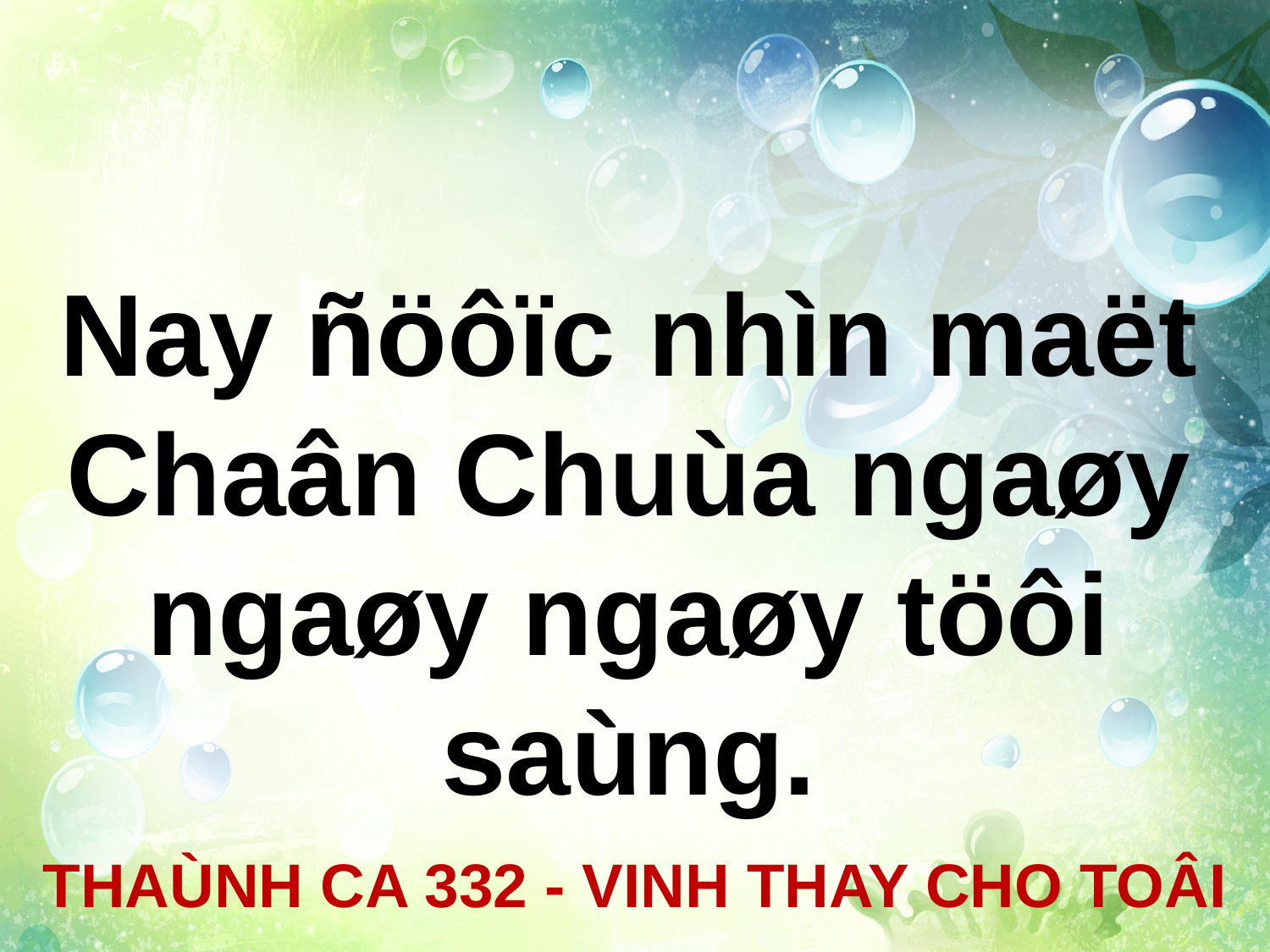

Nay ñöôïc nhìn maët Chaân Chuùa ngaøy ngaøy ngaøy töôi saùng.
THAÙNH CA 332 - VINH THAY CHO TOÂI